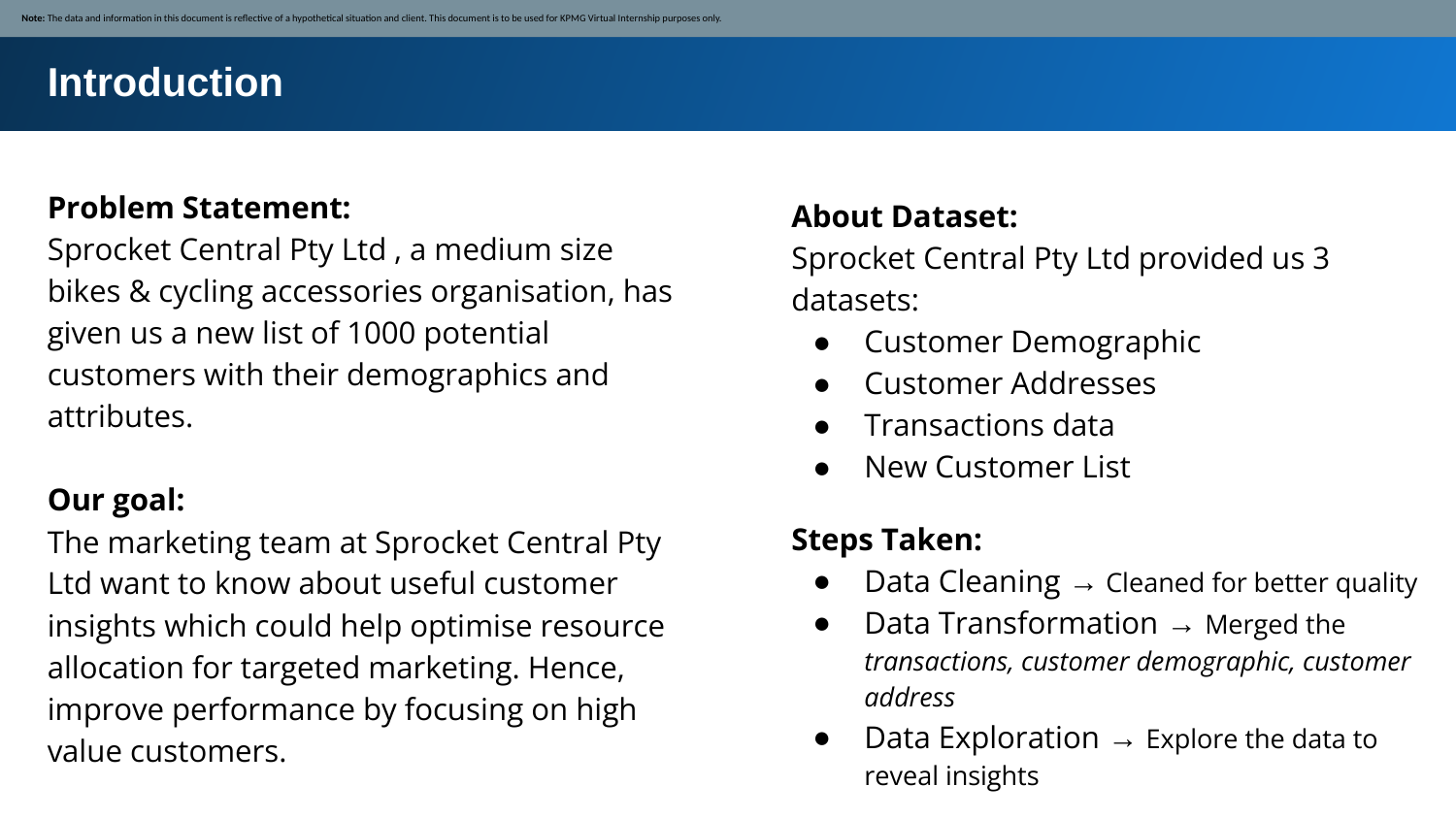

Note: The data and information in this document is reflective of a hypothetical situation and client. This document is to be used for KPMG Virtual Internship purposes only.
Introduction
Problem Statement:
Sprocket Central Pty Ltd , a medium size bikes & cycling accessories organisation, has given us a new list of 1000 potential customers with their demographics and attributes.

Our goal:
The marketing team at Sprocket Central Pty Ltd want to know about useful customer insights which could help optimise resource allocation for targeted marketing. Hence, improve performance by focusing on high value customers.

About Dataset:
Sprocket Central Pty Ltd provided us 3 datasets:
Customer Demographic
Customer Addresses
Transactions data
New Customer List

Steps Taken:
Data Cleaning → Cleaned for better quality
Data Transformation → Merged the transactions, customer demographic, customer address
Data Exploration → Explore the data to reveal insights